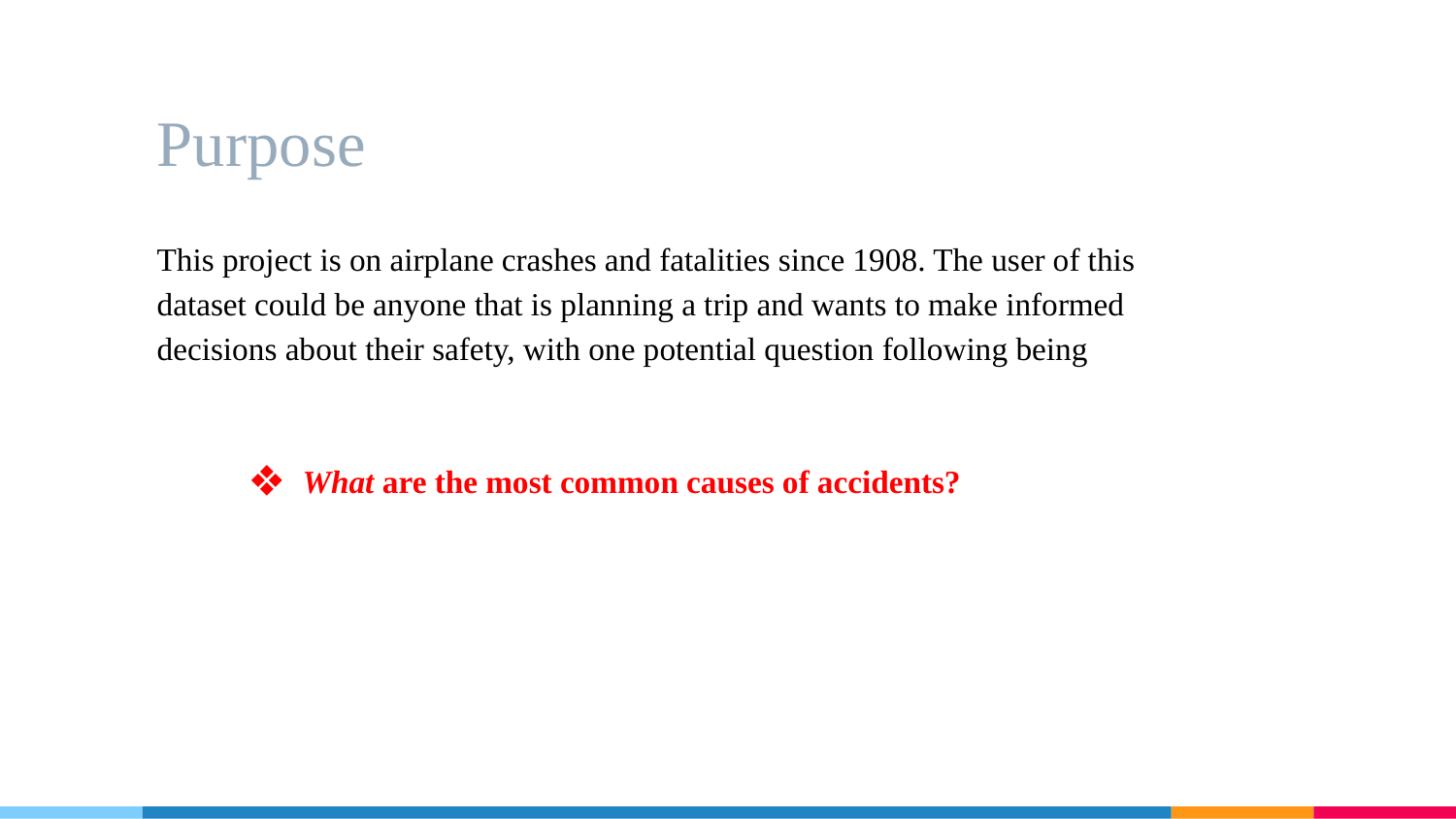

# Purpose
This project is on airplane crashes and fatalities since 1908. The user of this dataset could be anyone that is planning a trip and wants to make informed decisions about their safety, with one potential question following being

What are the most common causes of accidents?